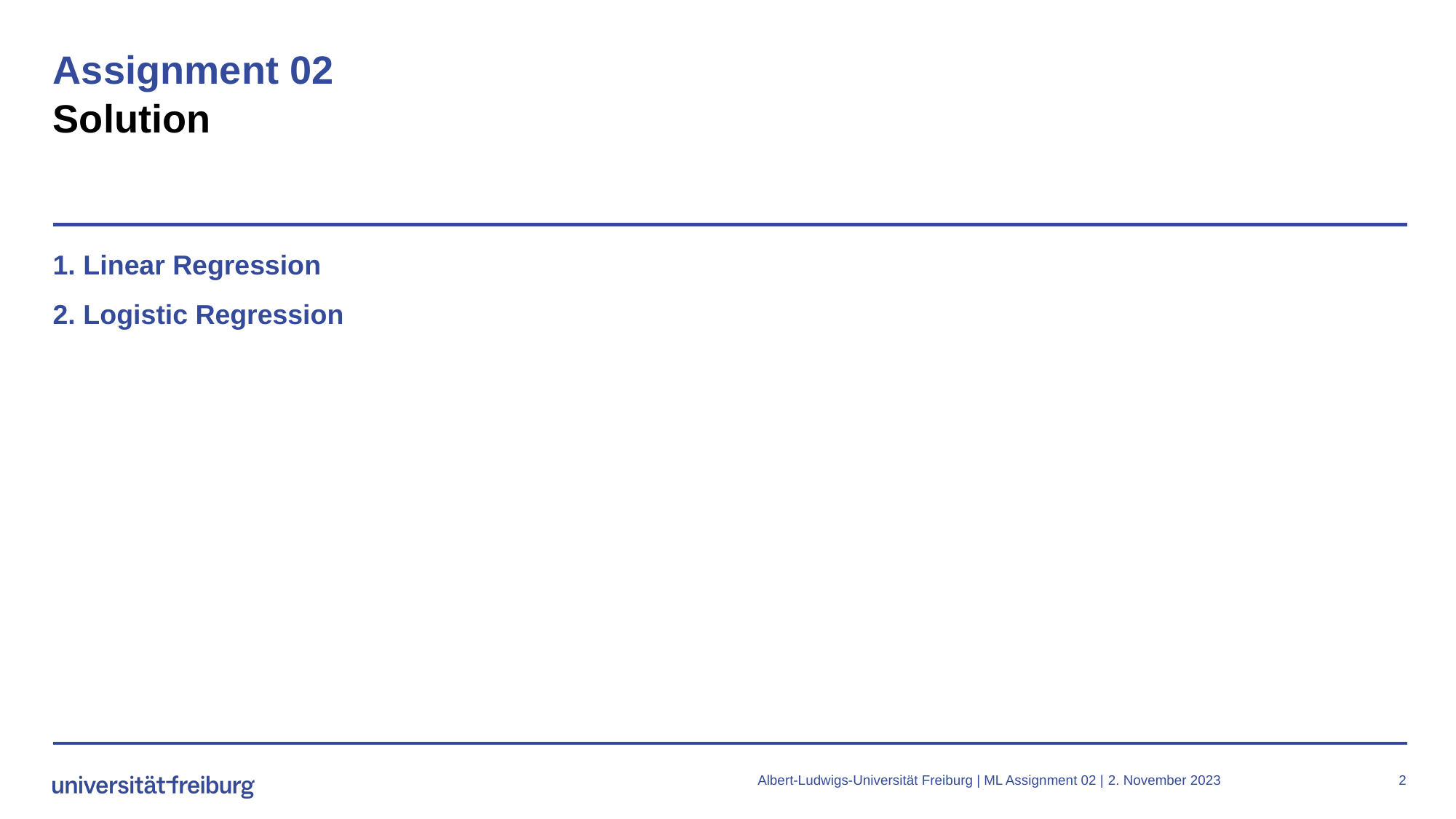

# Assignment 02 Solution
1. Linear Regression
2. Logistic Regression
Albert-Ludwigs-Universität Freiburg | ML Assignment 02 |
2. November 2023
2